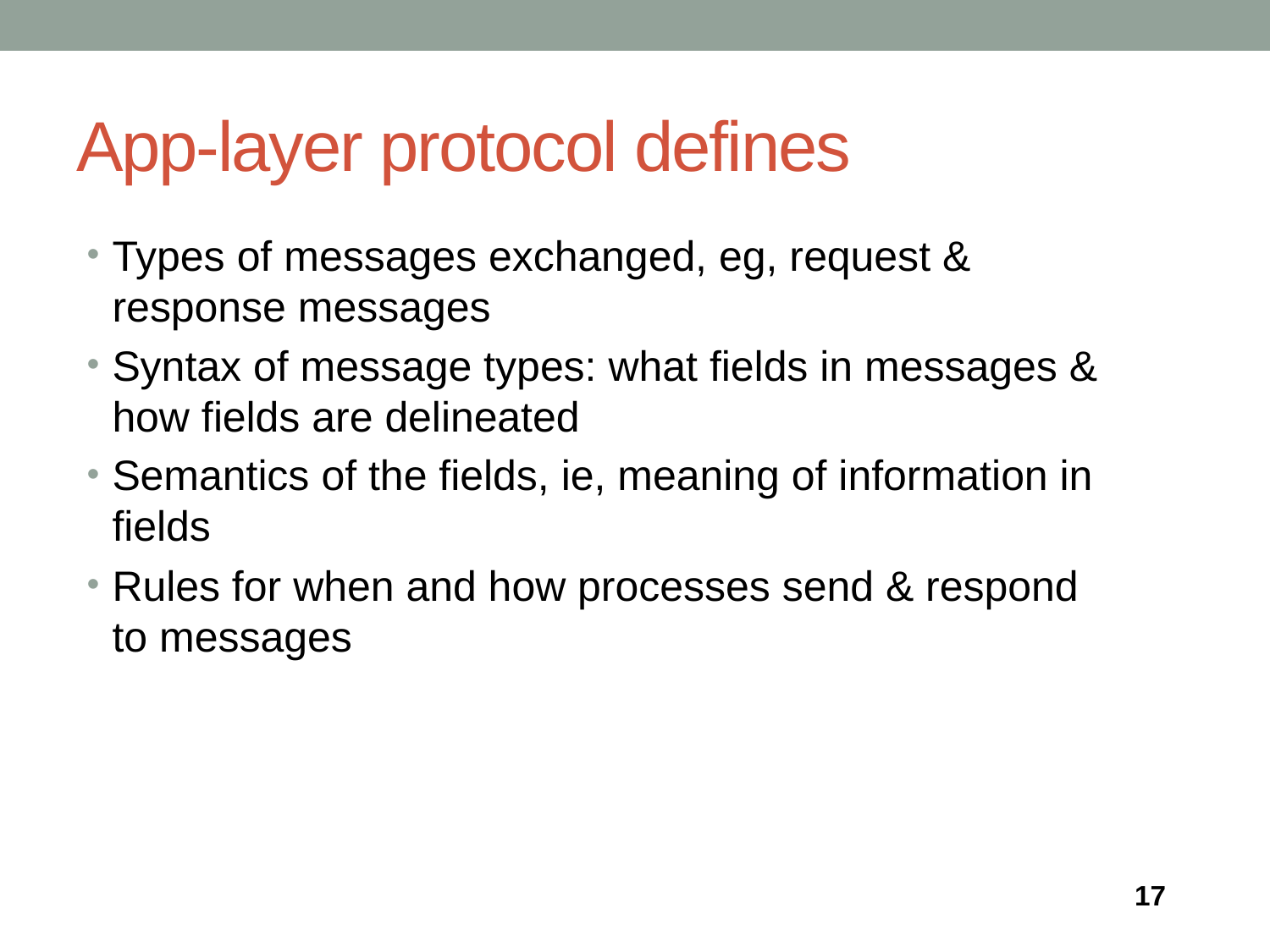

# App-layer protocol defines
Types of messages exchanged, eg, request & response messages
Syntax of message types: what fields in messages & how fields are delineated
Semantics of the fields, ie, meaning of information in fields
Rules for when and how processes send & respond to messages
17